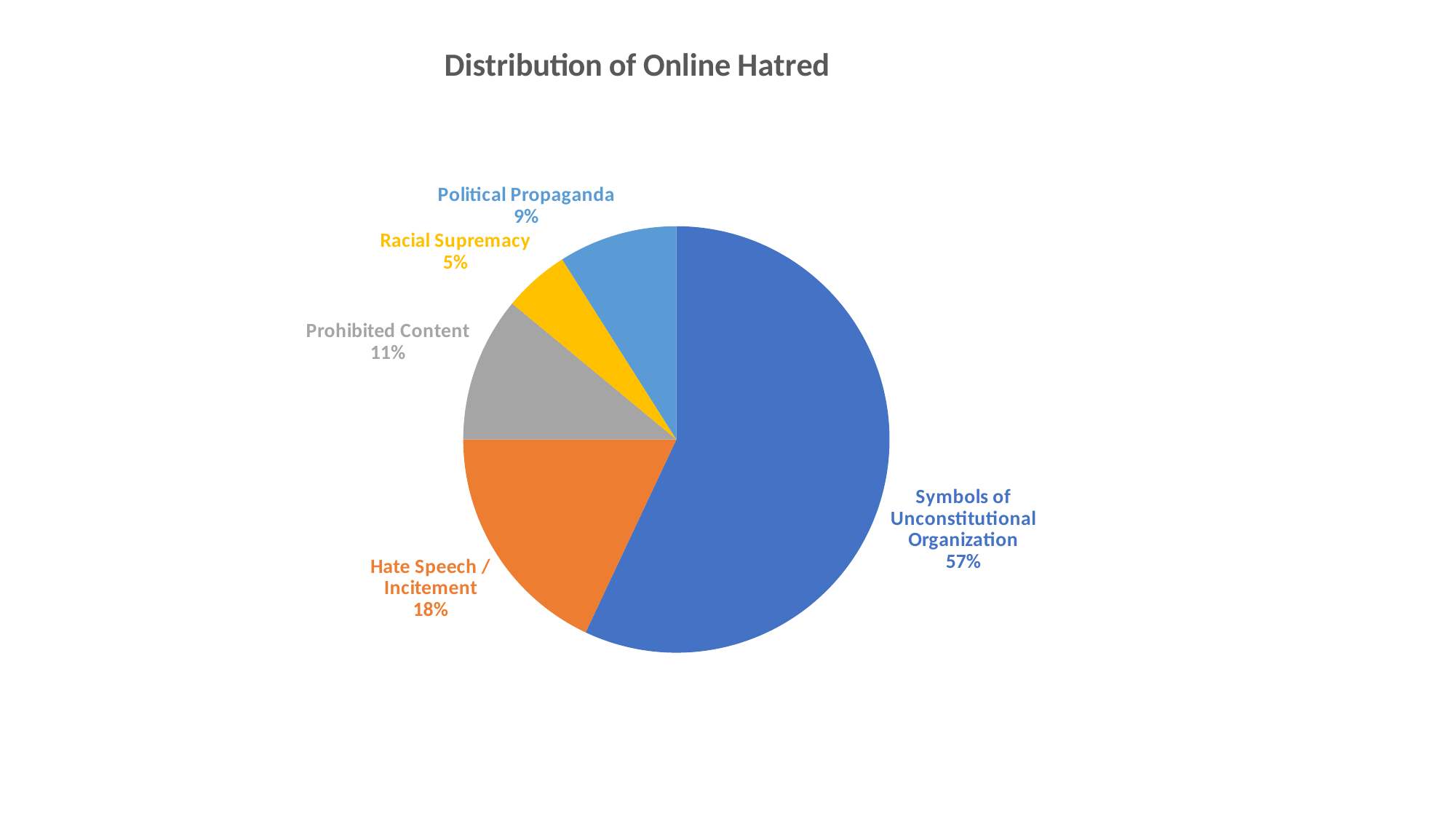

### Chart: Distribution of Online Hatred

| Category | Sales |
|---|---|
| Symbols of Unconstitutional Organization | 57.0 |
| Hate Speech / Incitement | 18.0 |
| Prohibited Content | 11.0 |
| Racial Supremacy | 5.0 |
| Political Propaganda | 9.0 |